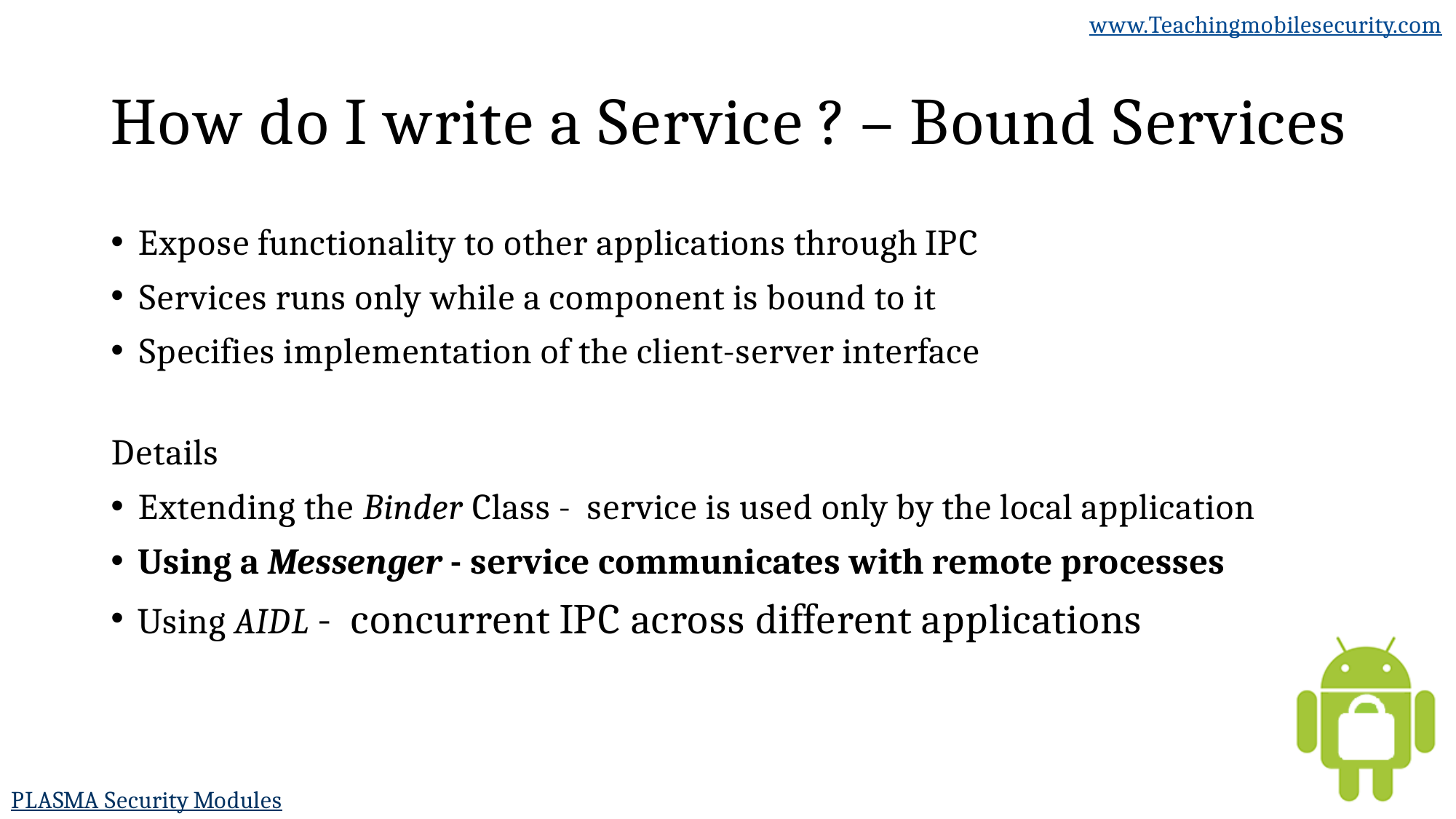

# How do I write a Service ? – Bound Services
Expose functionality to other applications through IPC
Services runs only while a component is bound to it
Specifies implementation of the client-server interface

Details
Extending the Binder Class -  service is used only by the local application
Using a Messenger - service communicates with remote processes
Using AIDL -  concurrent IPC across different applications